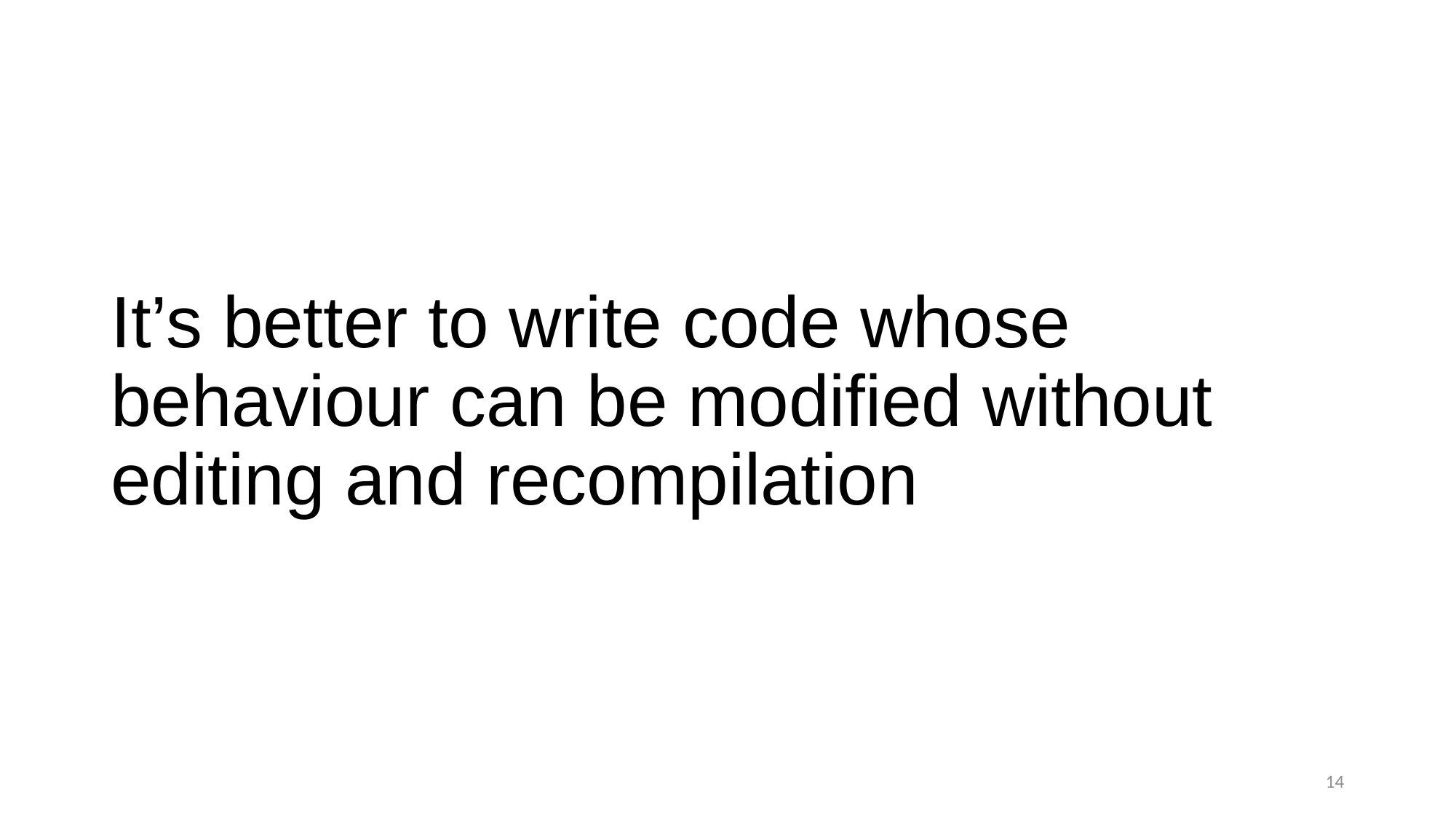

It’s better to write code whose behaviour can be modified without editing and recompilation
14